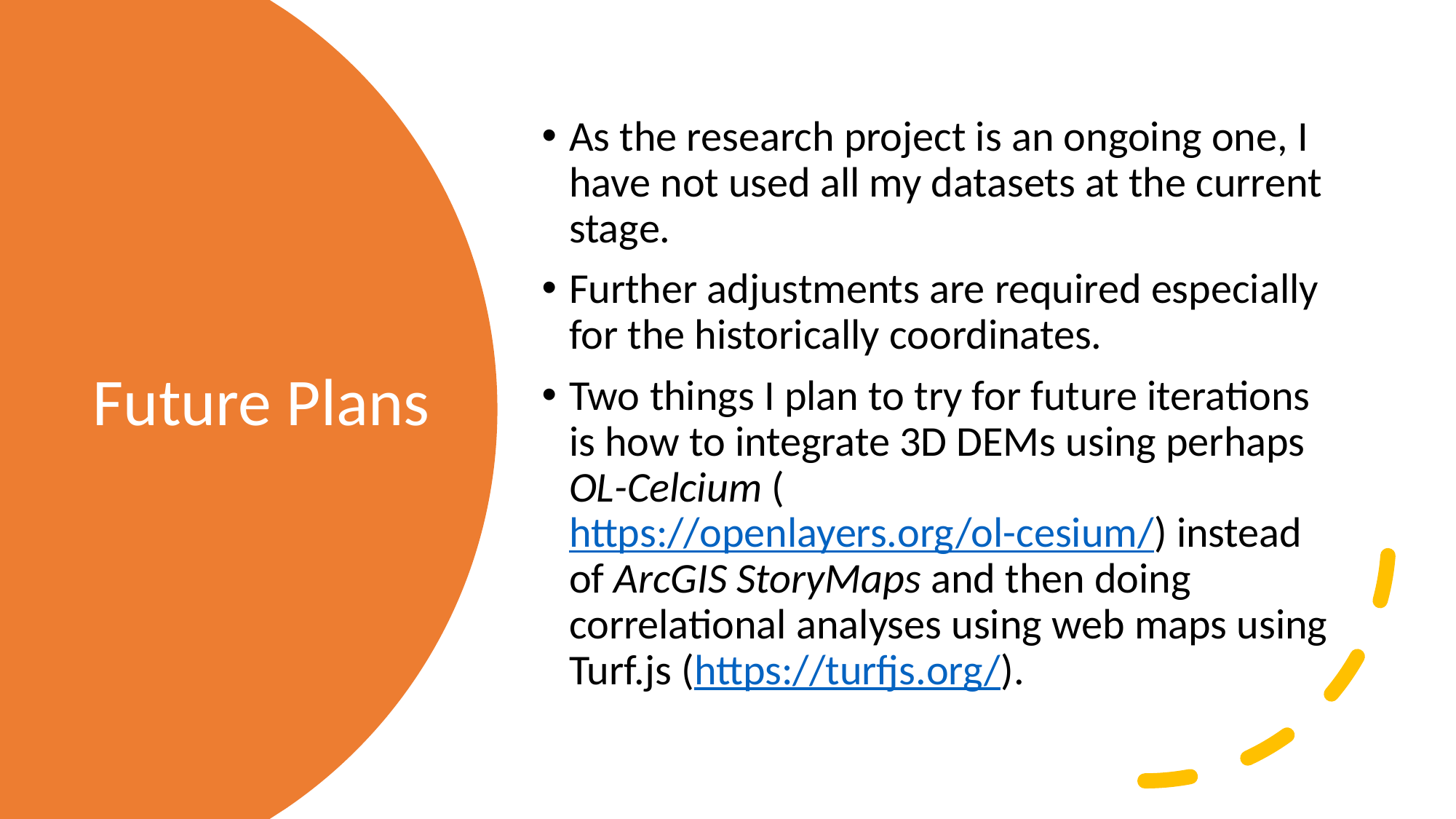

As the research project is an ongoing one, I have not used all my datasets at the current stage.
Further adjustments are required especially for the historically coordinates.
Two things I plan to try for future iterations is how to integrate 3D DEMs using perhaps OL-Celcium (https://openlayers.org/ol-cesium/) instead of ArcGIS StoryMaps and then doing correlational analyses using web maps using Turf.js (https://turfjs.org/).
# Future Plans